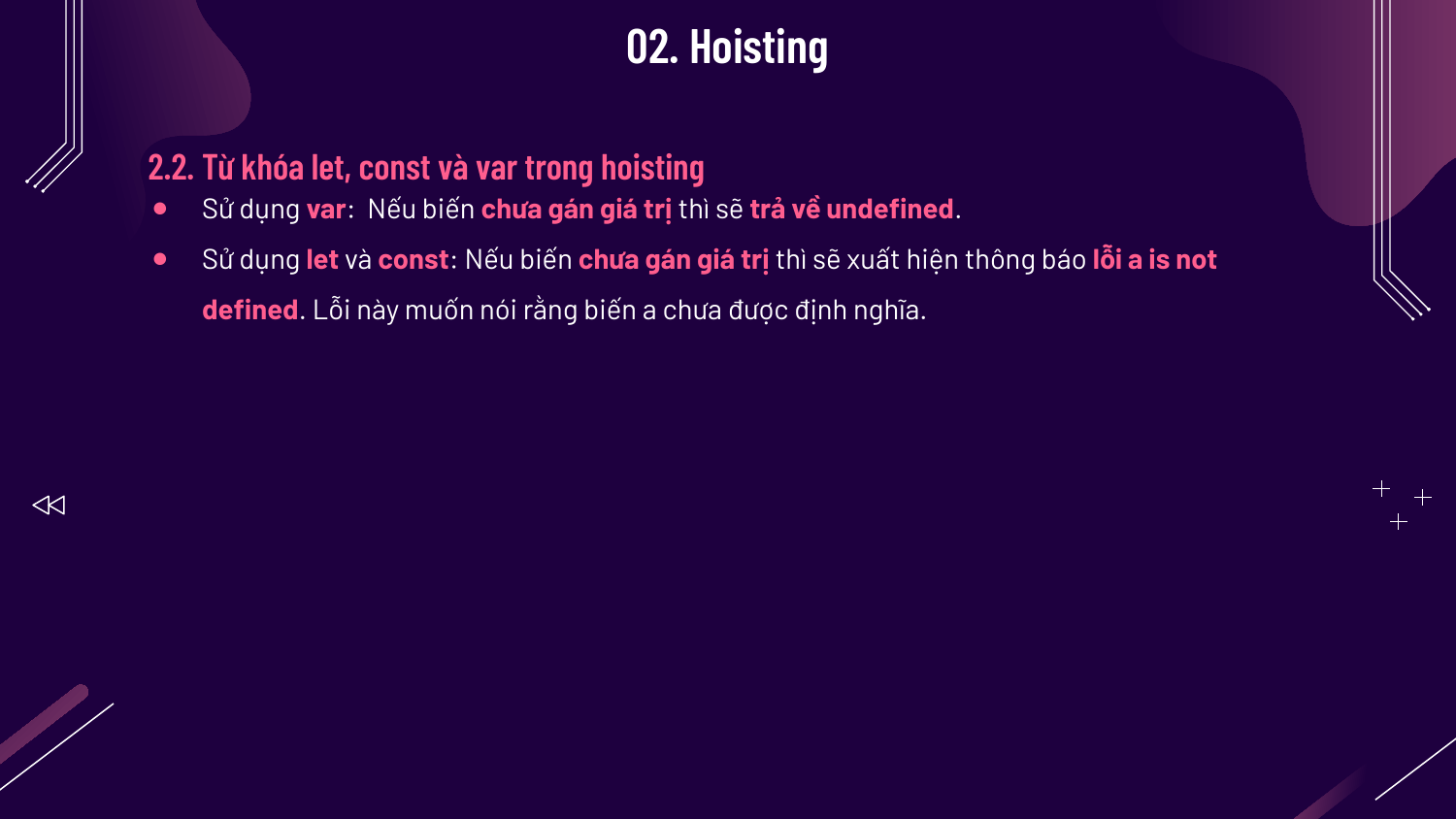

# 02. Hoisting
2.2. Từ khóa let, const và var trong hoisting
Sử dụng var:  Nếu biến chưa gán giá trị thì sẽ trả về undefined.
Sử dụng let và const: Nếu biến chưa gán giá trị thì sẽ xuất hiện thông báo lỗi a is not defined. Lỗi này muốn nói rằng biến a chưa được định nghĩa.